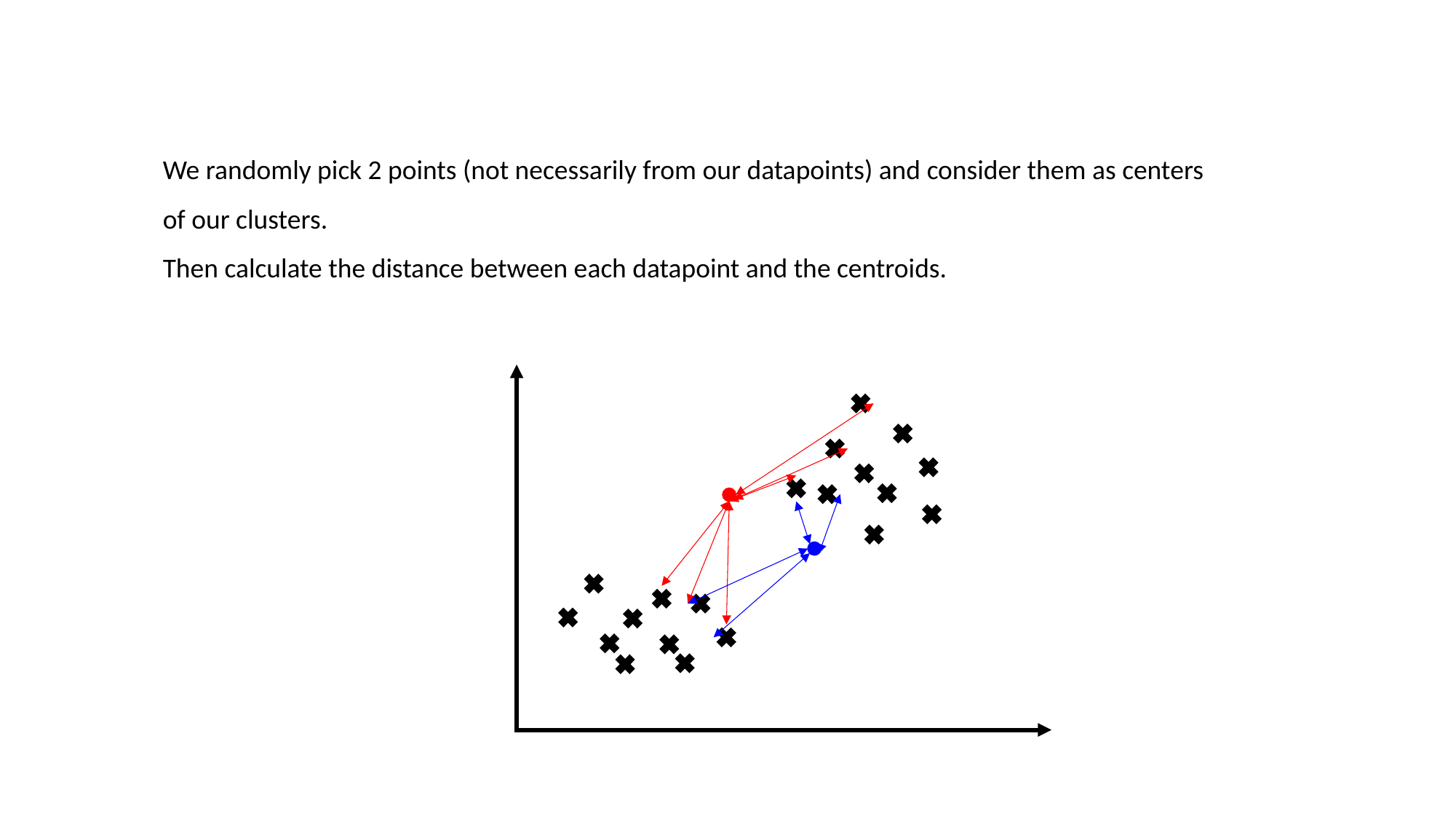

We randomly pick 2 points (not necessarily from our datapoints) and consider them as centers of our clusters.
Then calculate the distance between each datapoint and the centroids.